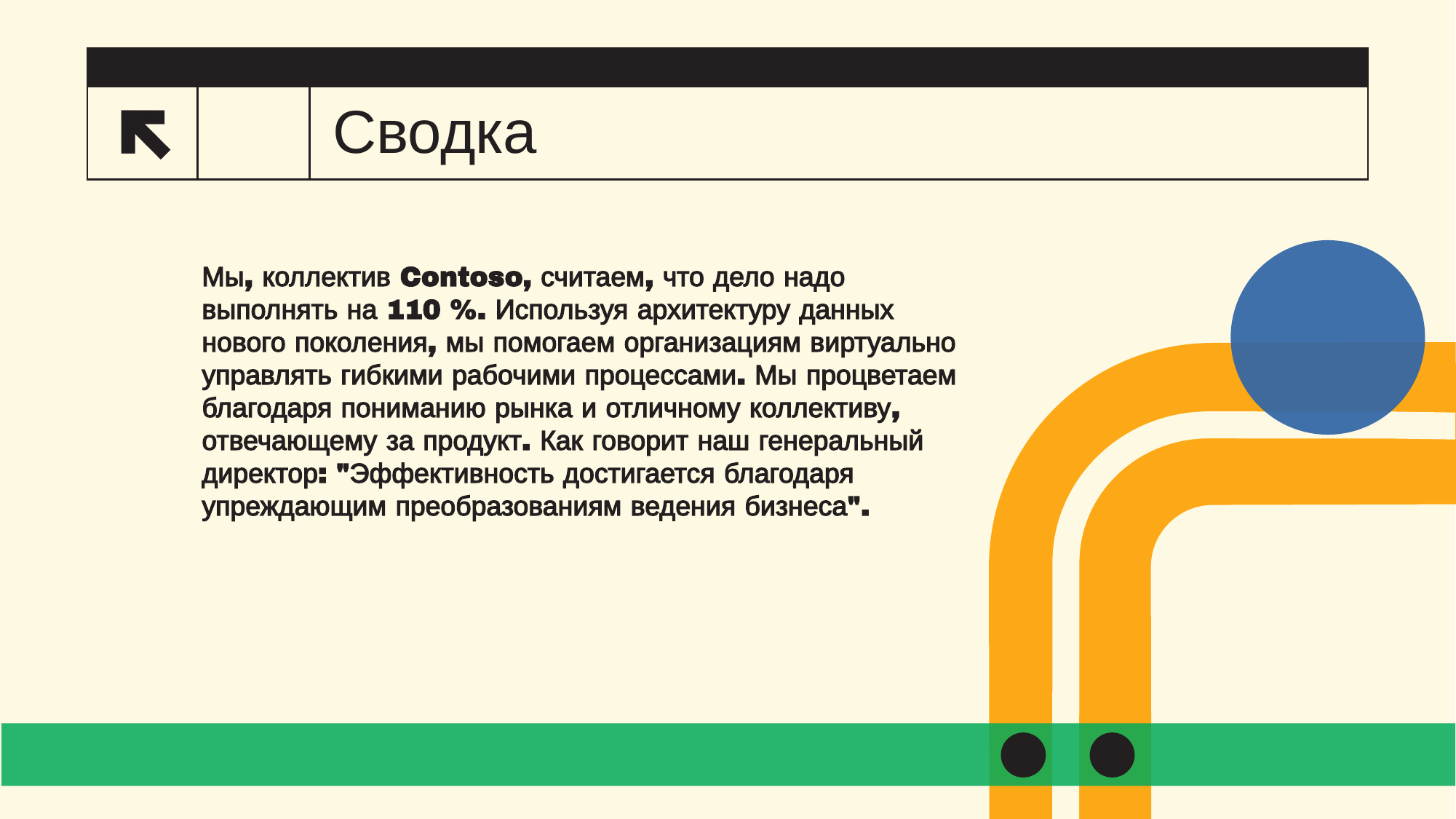

# Сводка

13
Мы, коллектив Contoso, считаем, что дело надо выполнять на 110 %. Используя архитектуру данных нового поколения, мы помогаем организациям виртуально управлять гибкими рабочими процессами. Мы процветаем благодаря пониманию рынка и отличному коллективу, отвечающему за продукт. Как говорит наш генеральный директор: "Эффективность достигается благодаря упреждающим преобразованиям ведения бизнеса".
​